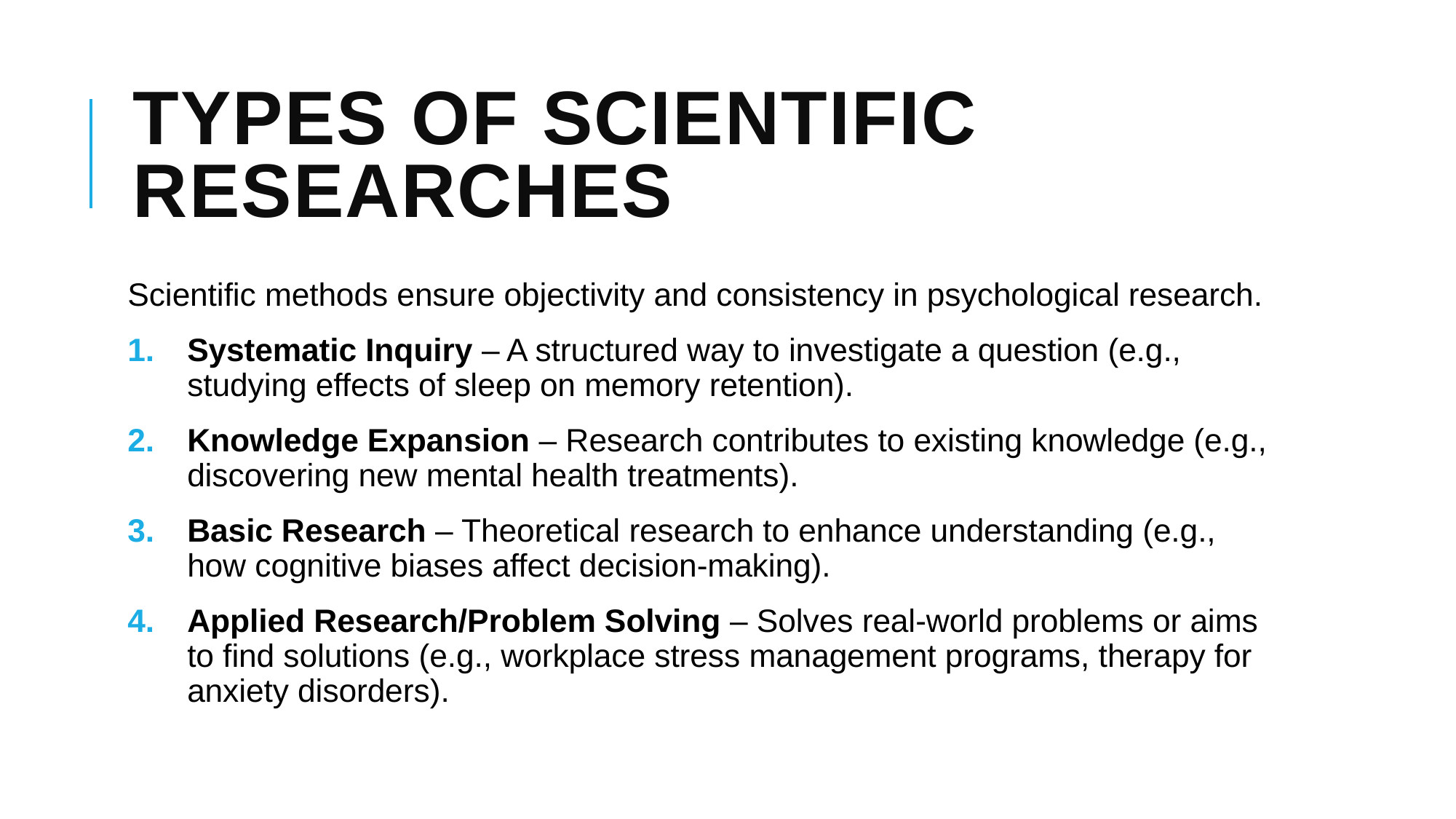

# Types of Scientific researches
Scientific methods ensure objectivity and consistency in psychological research.
Systematic Inquiry – A structured way to investigate a question (e.g., studying effects of sleep on memory retention).
Knowledge Expansion – Research contributes to existing knowledge (e.g., discovering new mental health treatments).
Basic Research – Theoretical research to enhance understanding (e.g., how cognitive biases affect decision-making).
Applied Research/Problem Solving – Solves real-world problems or aims to find solutions (e.g., workplace stress management programs, therapy for anxiety disorders).